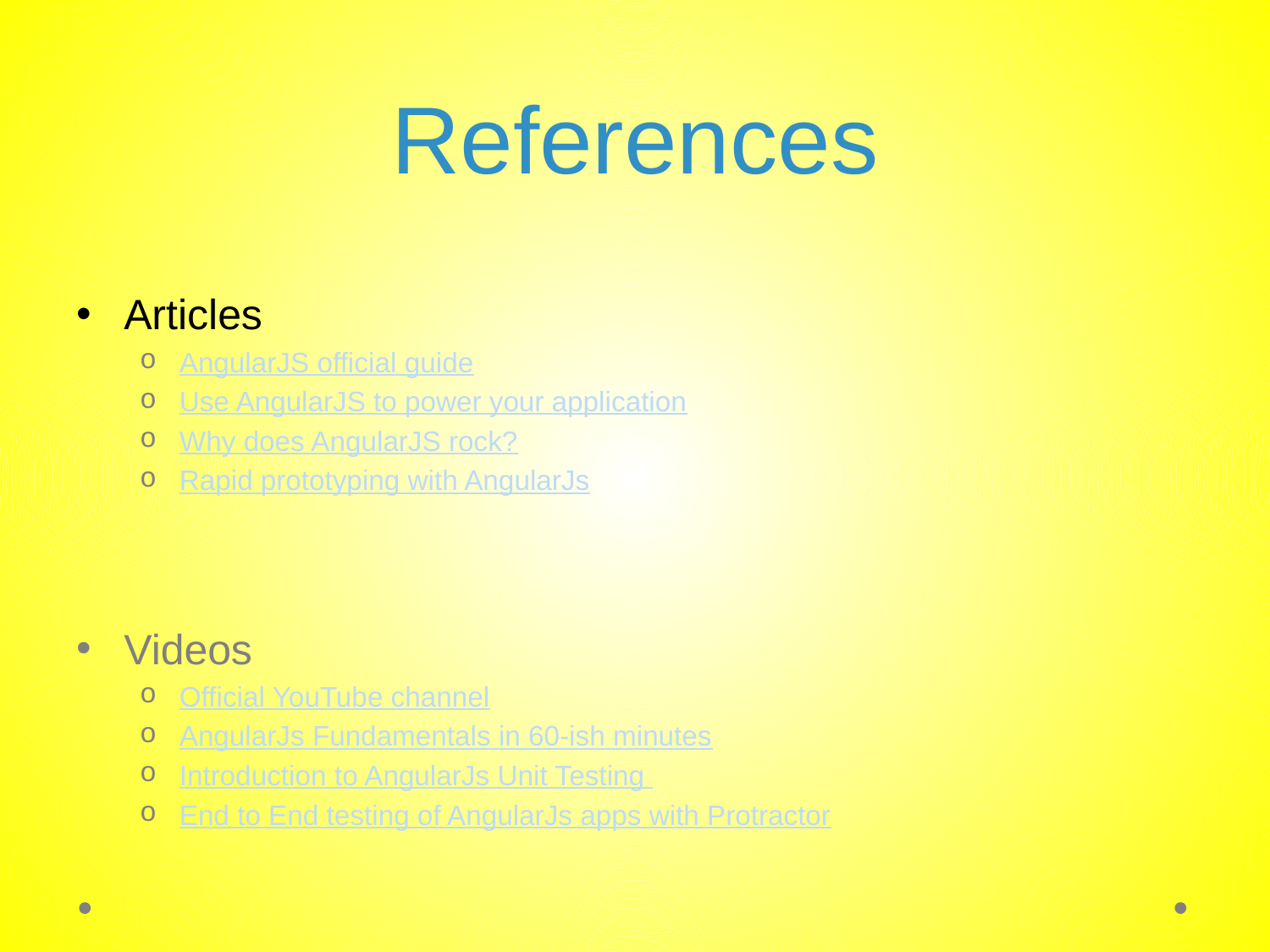

# References

Articles
AngularJS official guide
Use AngularJS to power your application
Why does AngularJS rock?
Rapid prototyping with AngularJs

Videos
Official YouTube channel
AngularJs Fundamentals in 60-ish minutes
Introduction to AngularJs Unit Testing
End to End testing of AngularJs apps with Protractor